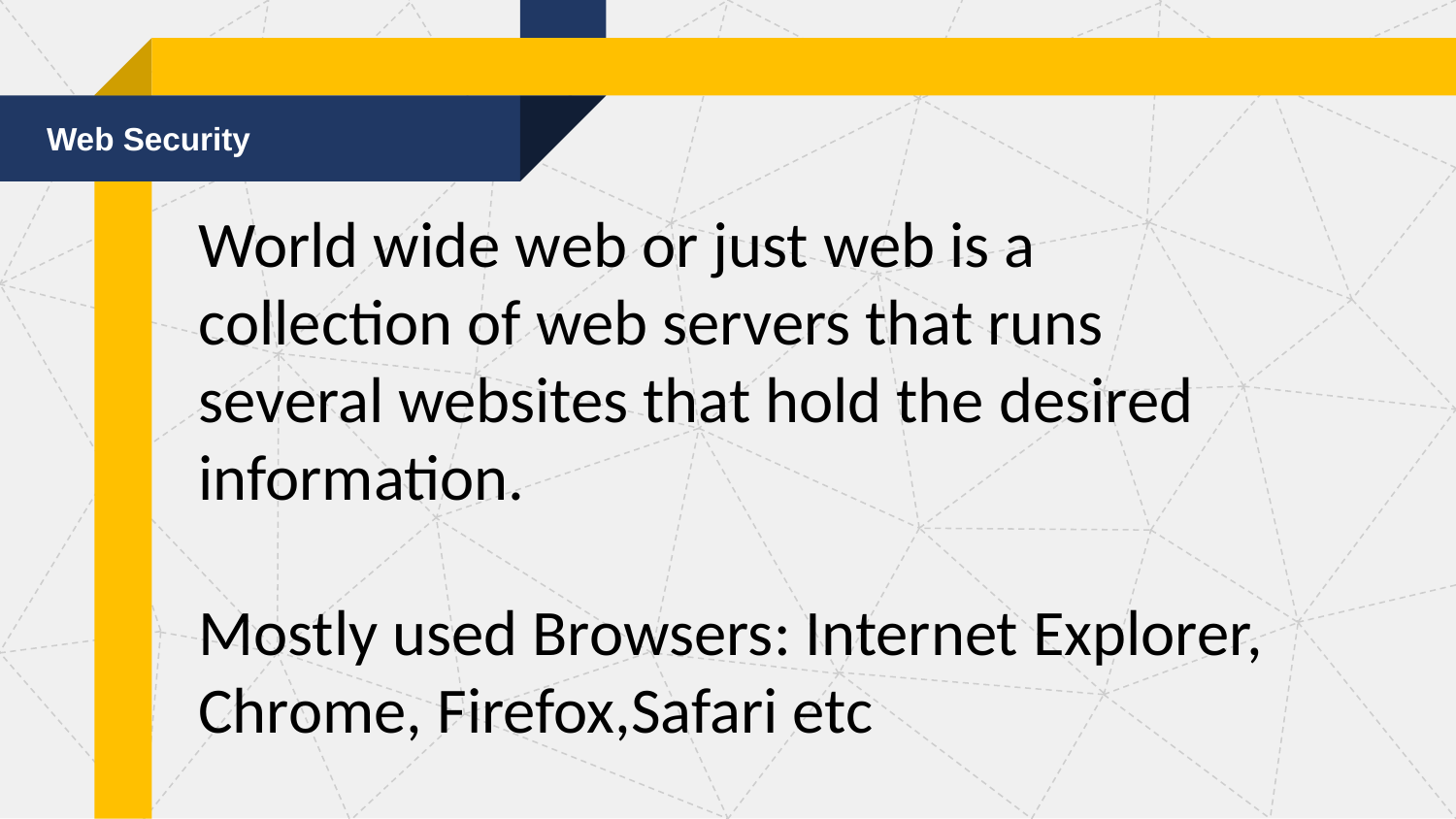

Web Security
World wide web or just web is a collection of web servers that runs several websites that hold the desired information.

Mostly used Browsers: Internet Explorer, Chrome, Firefox,Safari etc